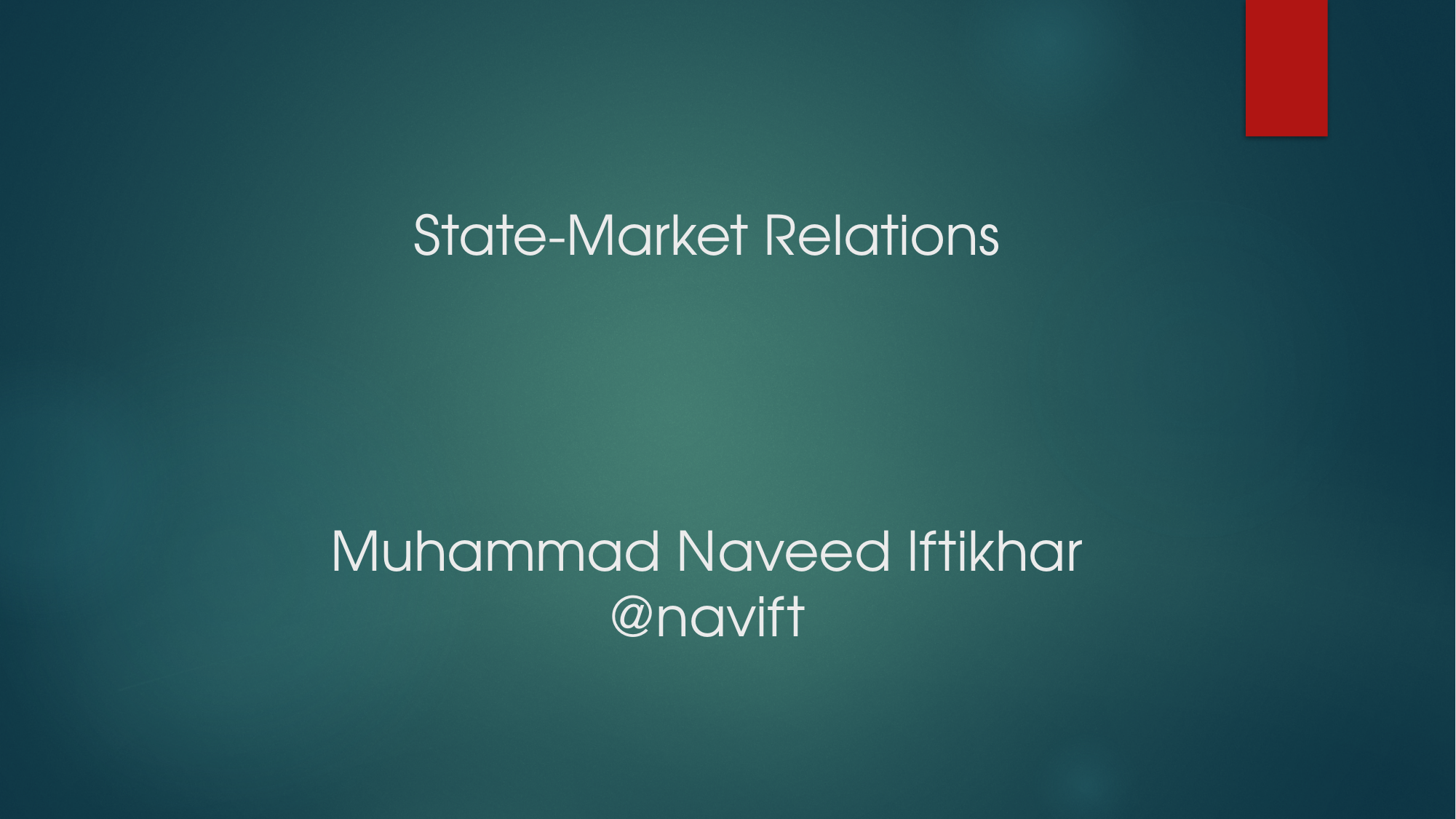

State-Market Relations
# Muhammad Naveed Iftikhar @navift